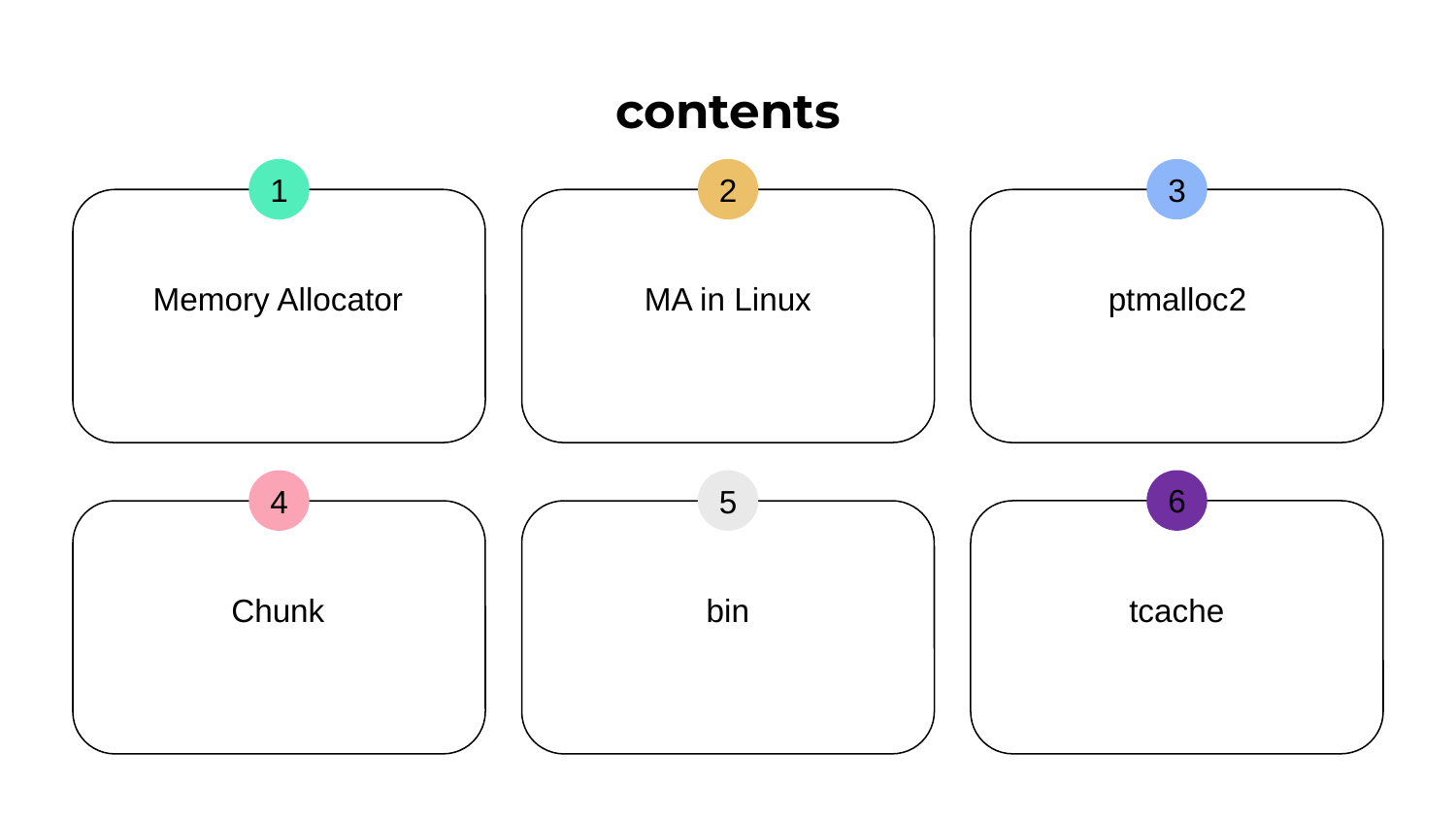

# contents
3
1
2

MA in Linux
ptmalloc2
Memory Allocator
6
4
5

bin
tcache
Chunk